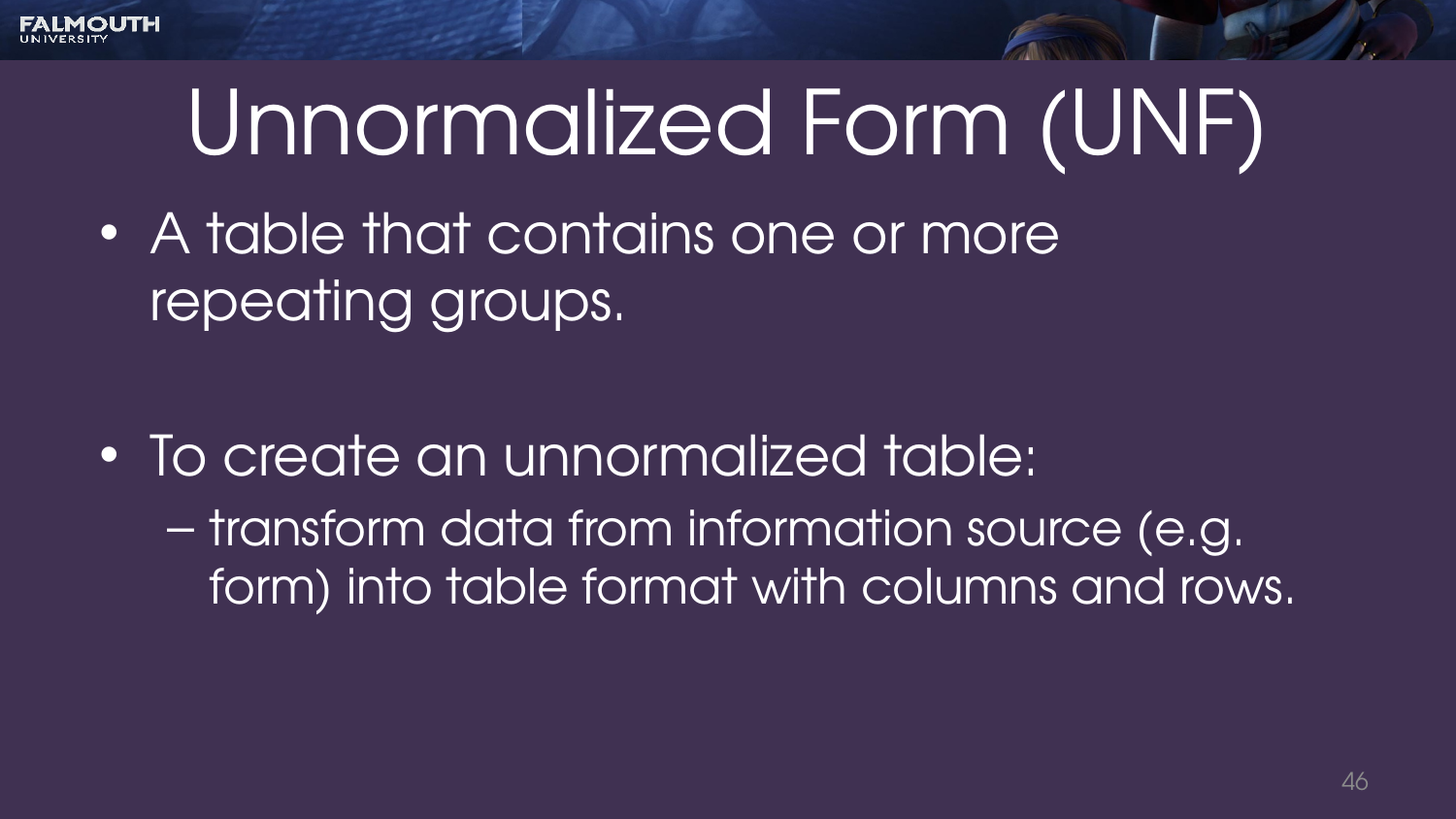

# Unnormalized Form (UNF)
A table that contains one or more repeating groups.

To create an unnormalized table:
transform data from information source (e.g. form) into table format with columns and rows.
46